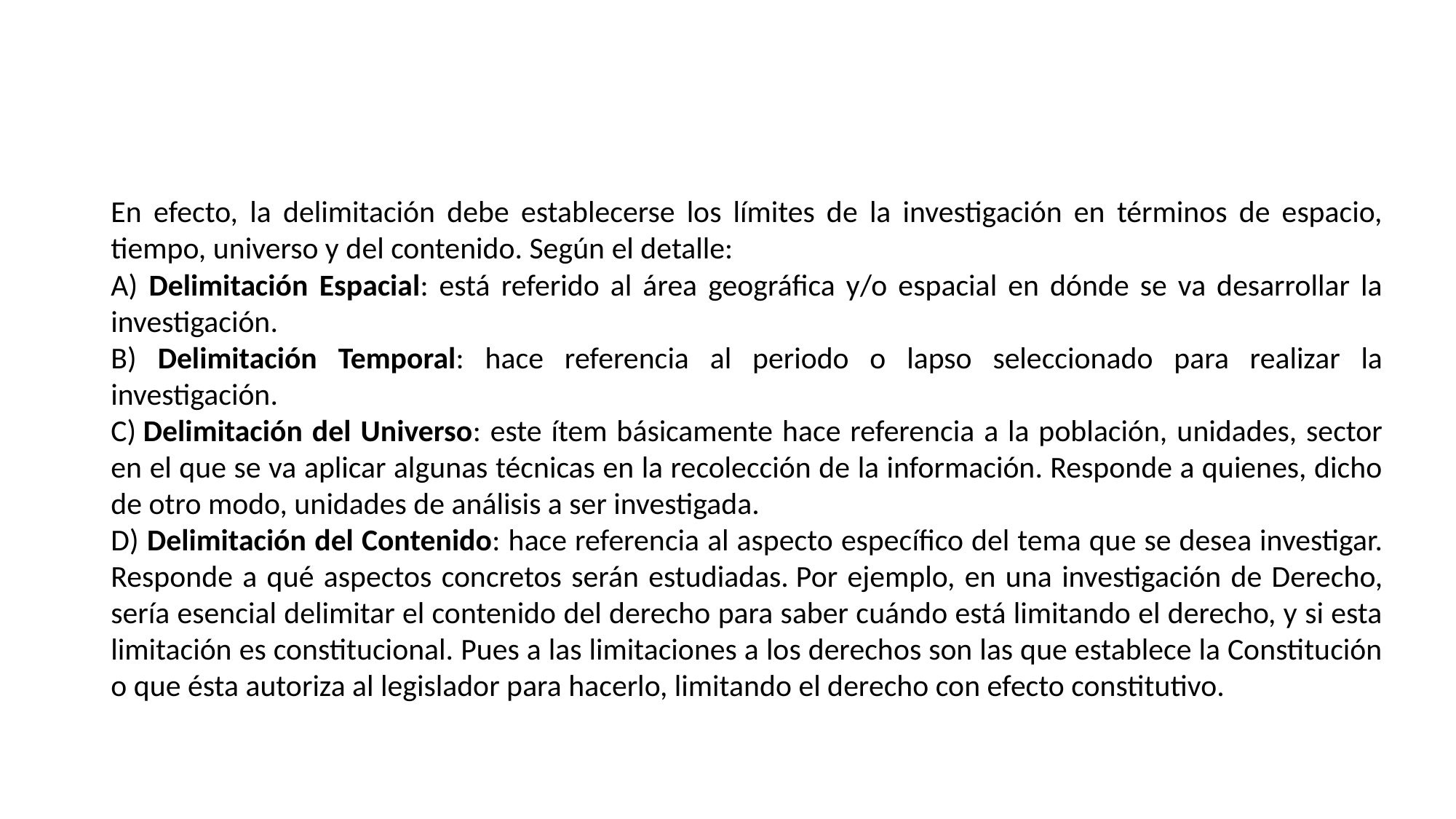

#
En efecto, la delimitación debe establecerse los límites de la investigación en términos de espacio, tiempo, universo y del contenido. Según el detalle:
A) Delimitación Espacial: está referido al área geográfica y/o espacial en dónde se va desarrollar la investigación.
B) Delimitación Temporal: hace referencia al periodo o lapso seleccionado para realizar la investigación.
C) Delimitación del Universo: este ítem básicamente hace referencia a la población, unidades, sector en el que se va aplicar algunas técnicas en la recolección de la información. Responde a quienes, dicho de otro modo, unidades de análisis a ser investigada.
D) Delimitación del Contenido: hace referencia al aspecto específico del tema que se desea investigar. Responde a qué aspectos concretos serán estudiadas. Por ejemplo, en una investigación de Derecho, sería esencial delimitar el contenido del derecho para saber cuándo está limitando el derecho, y si esta limitación es constitucional. Pues a las limitaciones a los derechos son las que establece la Constitución o que ésta autoriza al legislador para hacerlo, limitando el derecho con efecto constitutivo.